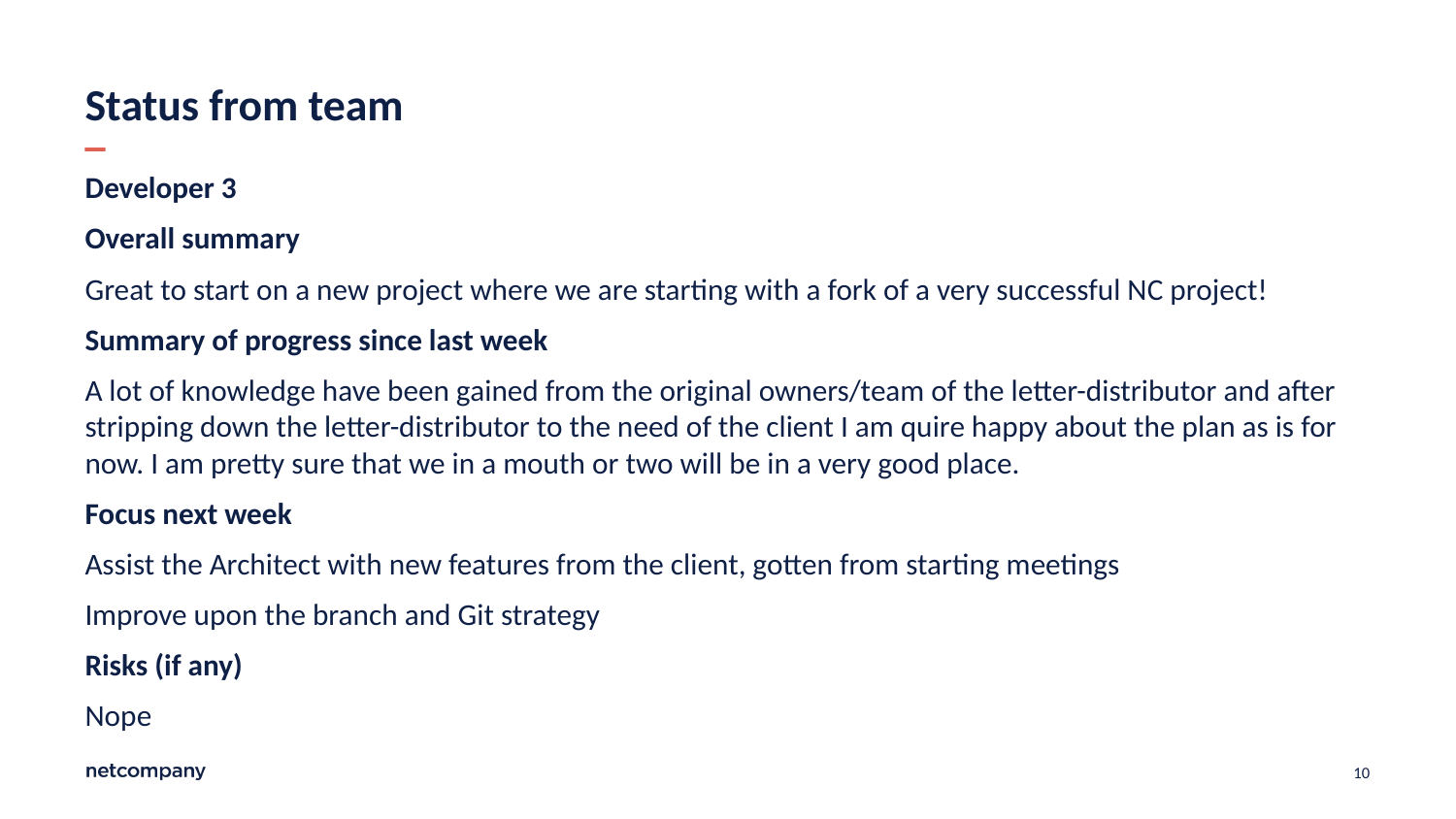

# Status from team
Developer 3
Overall summary
Great to start on a new project where we are starting with a fork of a very successful NC project!
Summary of progress since last week
A lot of knowledge have been gained from the original owners/team of the letter-distributor and after stripping down the letter-distributor to the need of the client I am quire happy about the plan as is for now. I am pretty sure that we in a mouth or two will be in a very good place.
Focus next week
Assist the Architect with new features from the client, gotten from starting meetings
Improve upon the branch and Git strategy
Risks (if any)
Nope